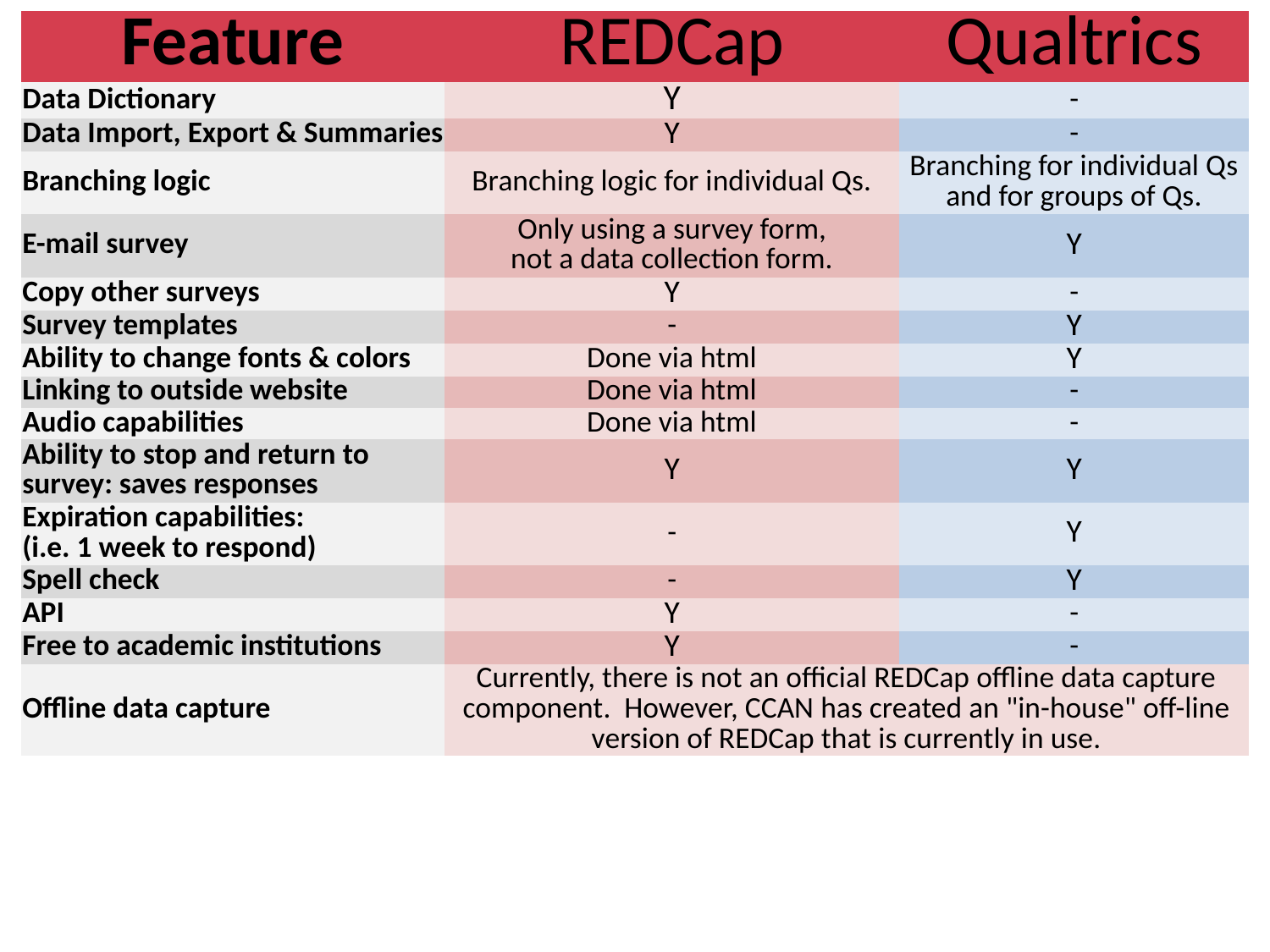

| Feature | REDCap | Qualtrics |
| --- | --- | --- |
| Data Dictionary | Y | - |
| Data Import, Export & Summaries | Y | - |
| Branching logic | Branching logic for individual Qs. | Branching for individual Qs and for groups of Qs. |
| E-mail survey | Only using a survey form, not a data collection form. | Y |
| Copy other surveys | Y | - |
| Survey templates | - | Y |
| Ability to change fonts & colors | Done via html | Y |
| Linking to outside website | Done via html | - |
| Audio capabilities | Done via html | - |
| Ability to stop and return to survey: saves responses | Y | Y |
| Expiration capabilities: (i.e. 1 week to respond) | - | Y |
| Spell check | - | Y |
| API | Y | - |
| Free to academic institutions | Y | - |
| Offline data capture | Currently, there is not an official REDCap offline data capture component. However, CCAN has created an "in-house" off-line version of REDCap that is currently in use. |  |